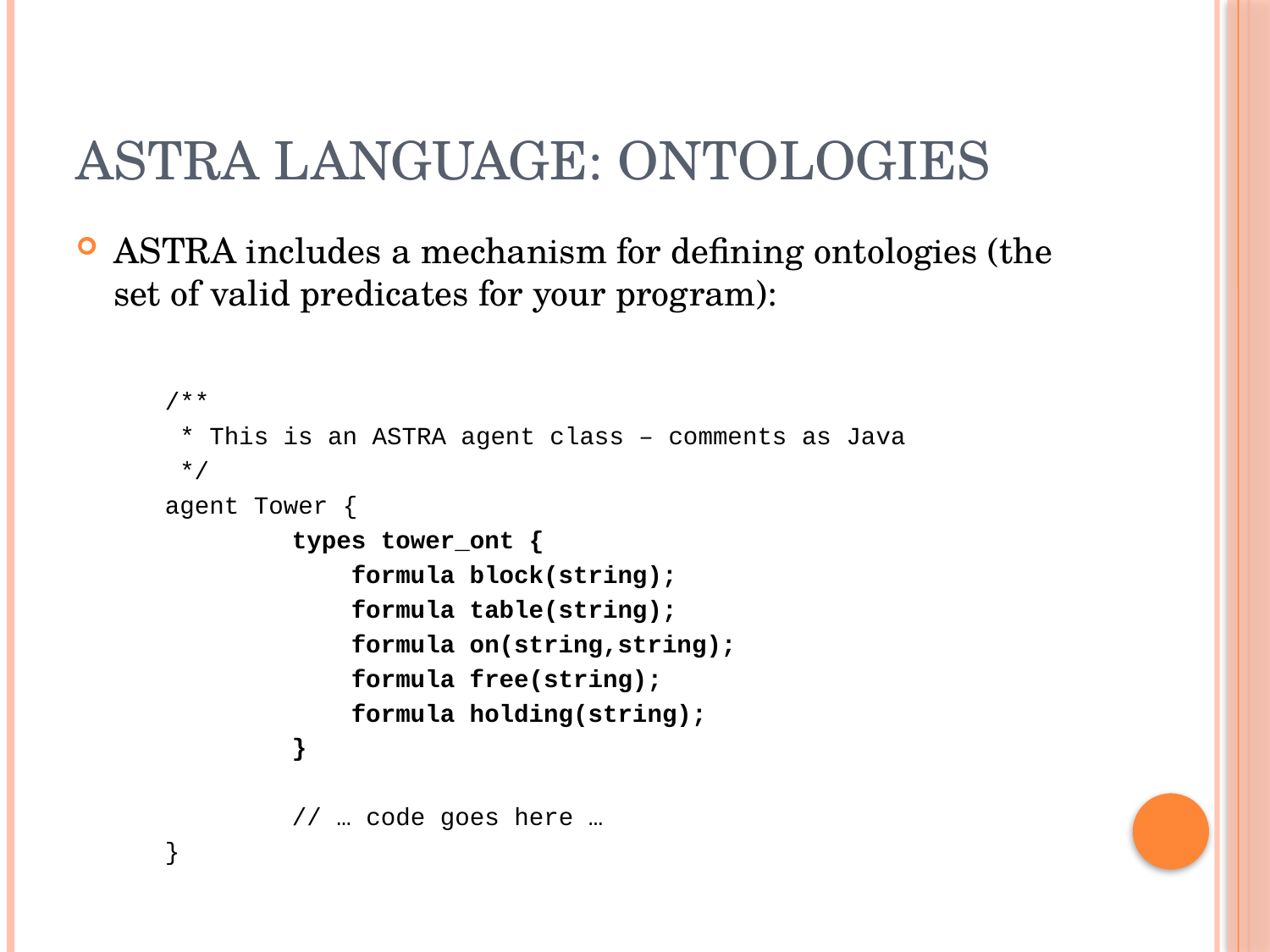

# ASTRA Language: Ontologies
ASTRA includes a mechanism for defining ontologies (the set of valid predicates for your program):

	/**
	 * This is an ASTRA agent class – comments as Java
	 */
	agent Tower {
		types tower_ont {
		    formula block(string);
		    formula table(string);
		    formula on(string,string);
		    formula free(string);
		    formula holding(string);
		}

		// … code goes here …
	}